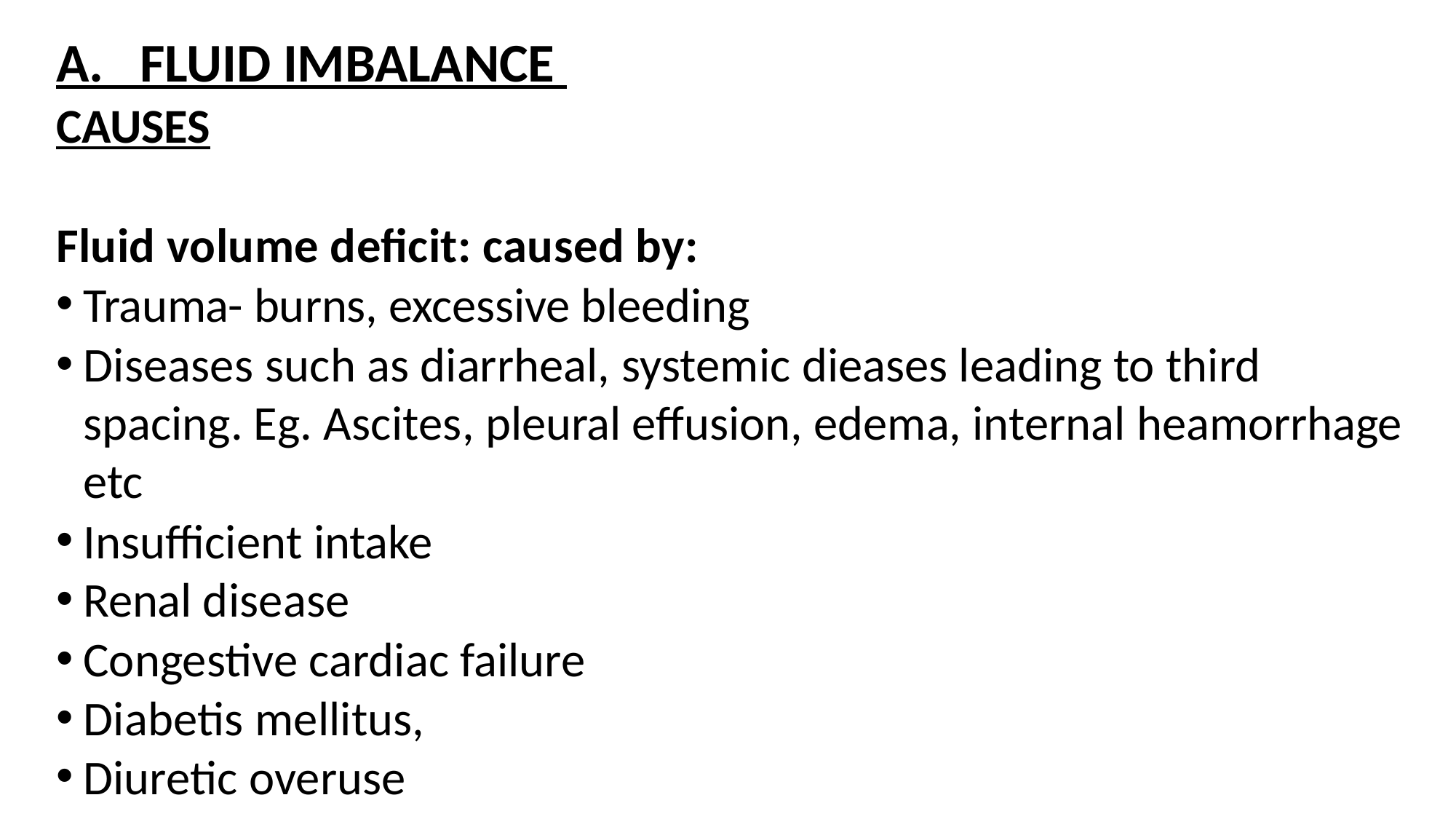

A.   FLUID IMBALANCE
CAUSES

Fluid volume deficit: caused by:
Trauma- burns, excessive bleeding
Diseases such as diarrheal, systemic dieases leading to third spacing. Eg. Ascites, pleural effusion, edema, internal heamorrhage etc
Insufficient intake
Renal disease
Congestive cardiac failure
Diabetis mellitus,
Diuretic overuse